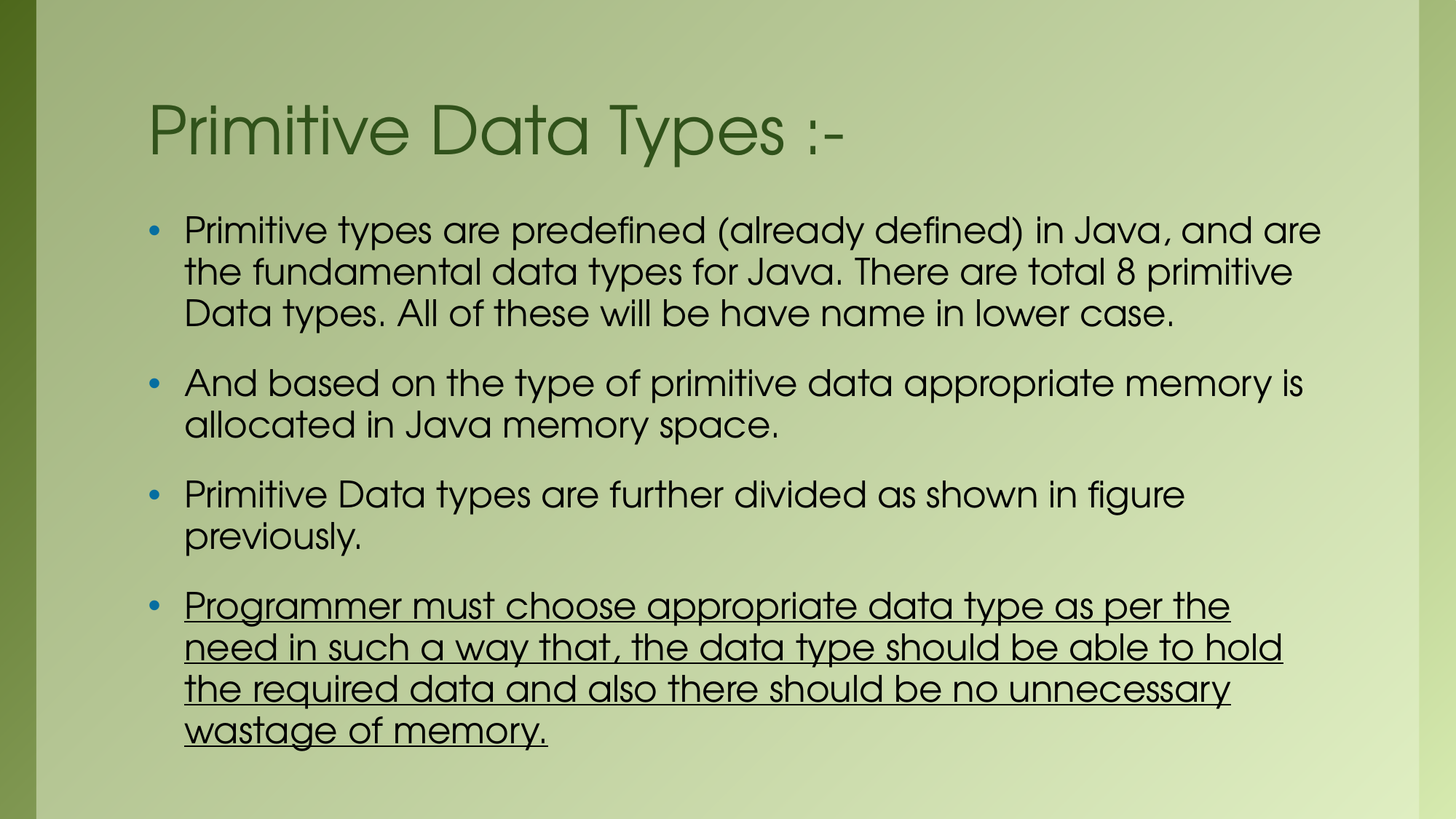

# Primitive Data Types :-
Primitive types are predefined (already defined) in Java, and are the fundamental data types for Java. There are total 8 primitive Data types. All of these will be have name in lower case.
And based on the type of primitive data appropriate memory is allocated in Java memory space.
Primitive Data types are further divided as shown in figure previously.
Programmer must choose appropriate data type as per the need in such a way that, the data type should be able to hold the required data and also there should be no unnecessary wastage of memory.